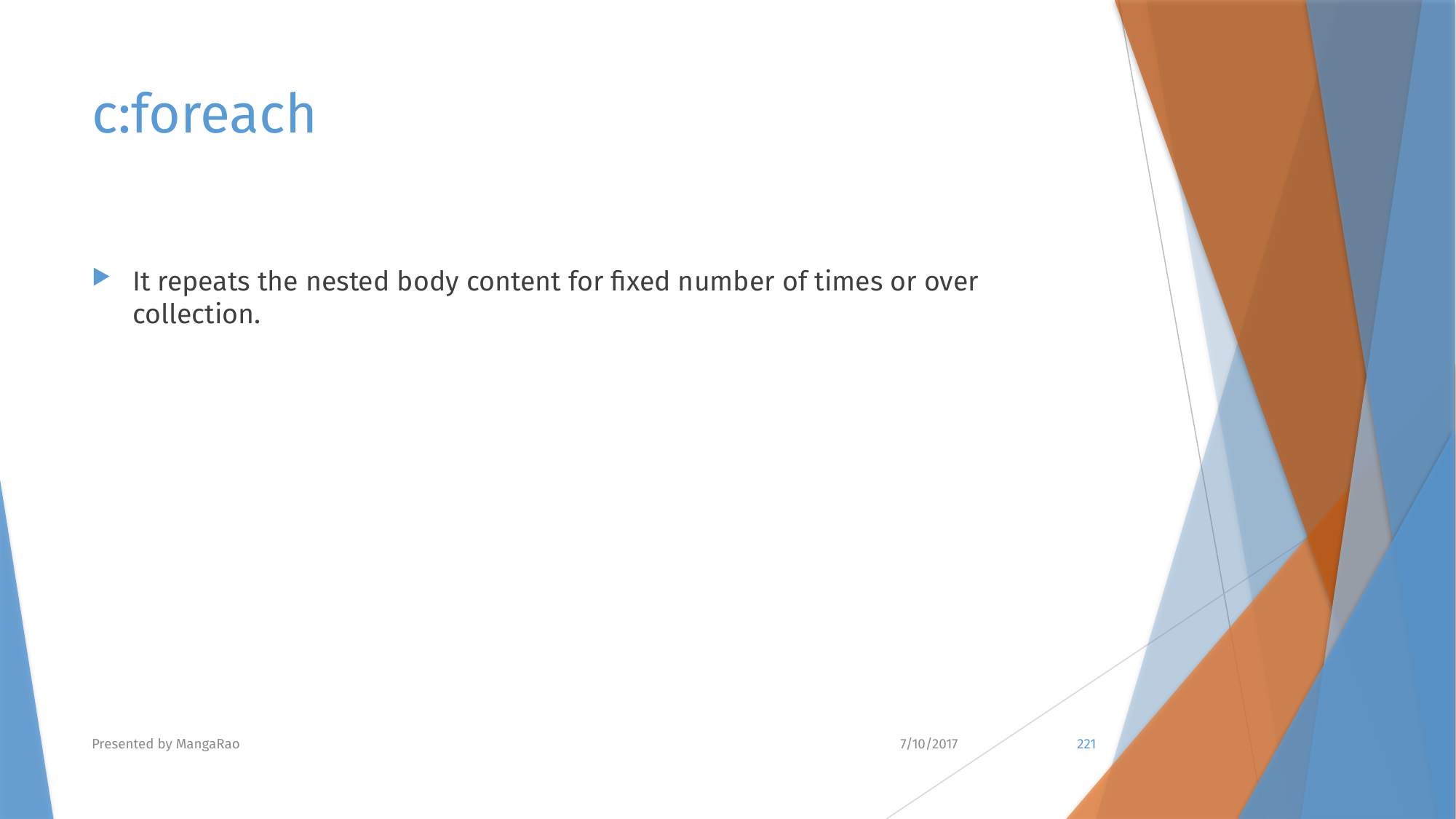

# c:foreach
It repeats the nested body content for fixed number of times or over collection.
Presented by MangaRao
7/10/2017
221